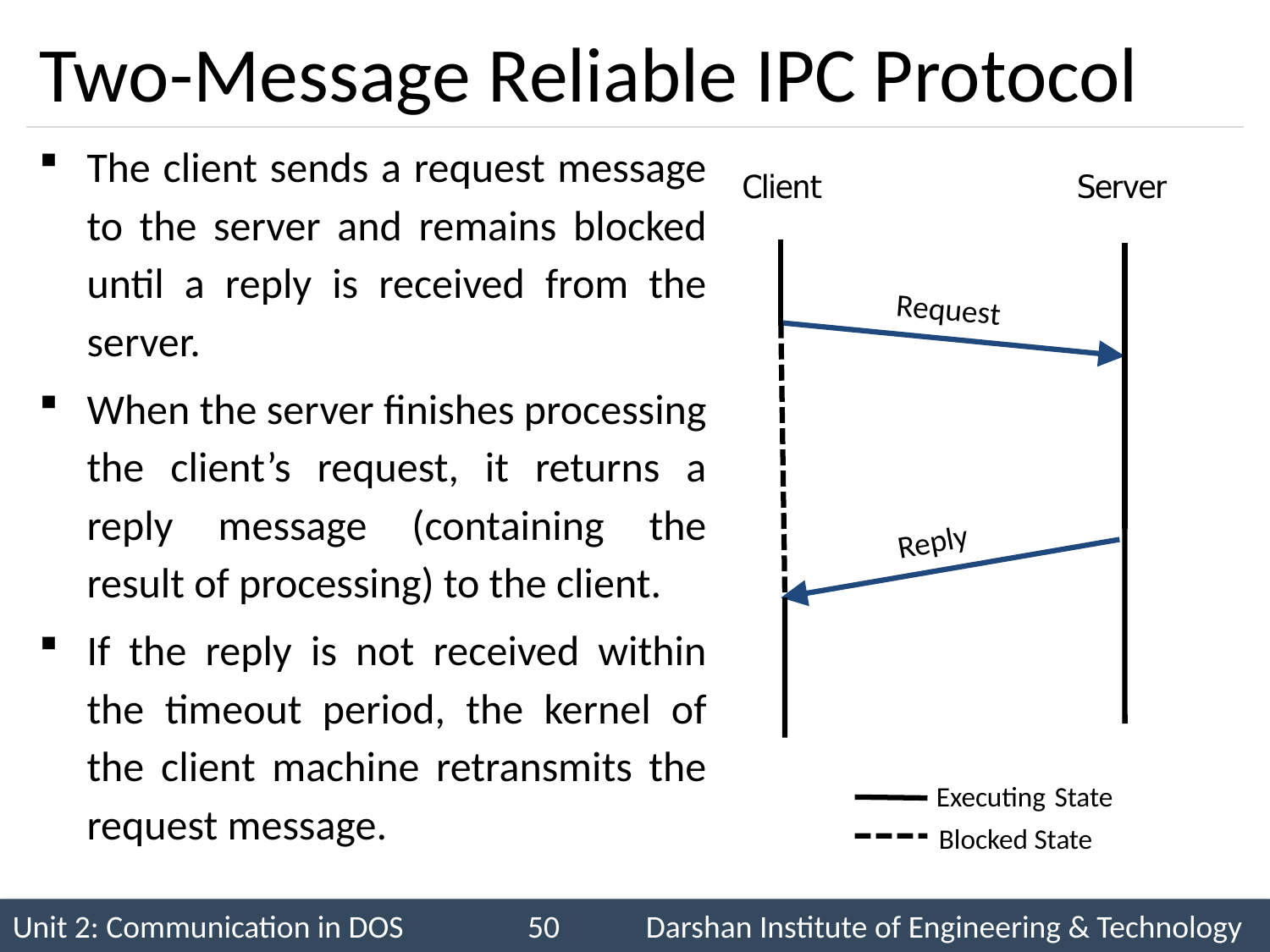

# Two-Message Reliable IPC Protocol
The client sends a request message to the server and remains blocked until a reply is received from the server.
When the server finishes processing the client’s request, it returns a reply message (containing the result of processing) to the client.
If the reply is not received within the timeout period, the kernel of the client machine retransmits the request message.
Client
Server

Request

Reply

Executing State

Blocked State